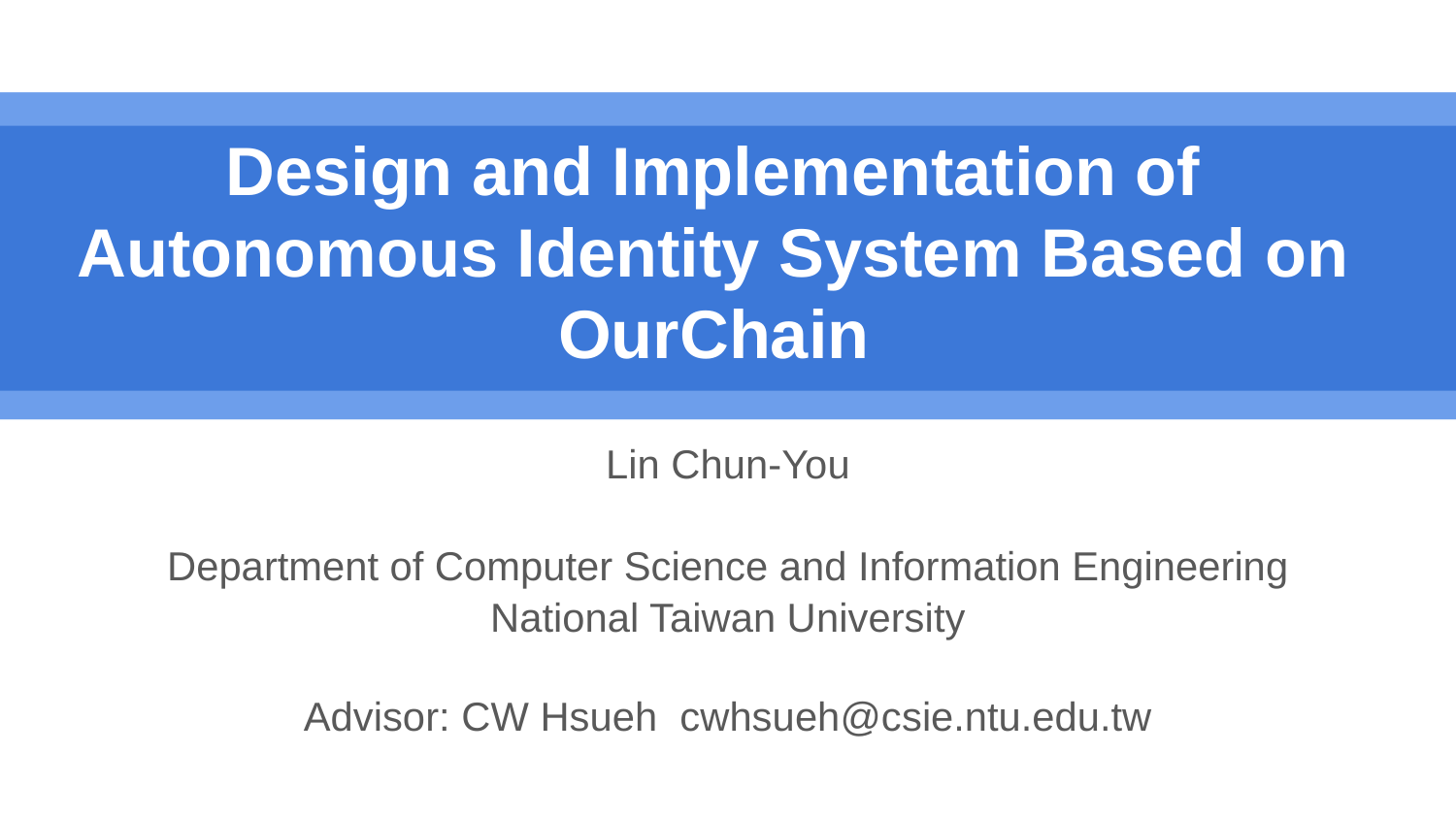

# Design and Implementation of Autonomous Identity System Based on OurChain
Lin Chun-You

Department of Computer Science and Information Engineering
National Taiwan University

Advisor: CW Hsueh  cwhsueh@csie.ntu.edu.tw